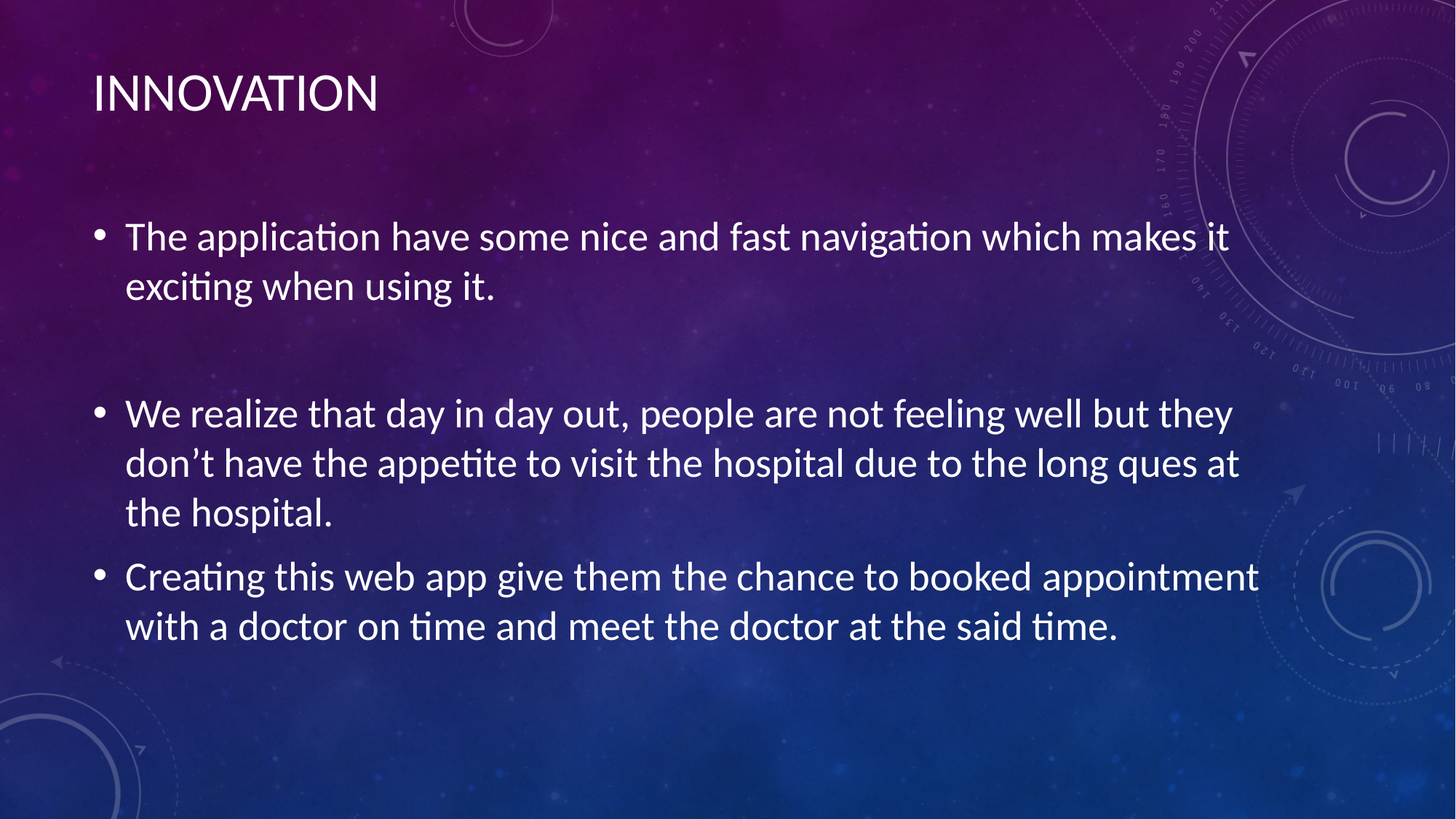

# Innovation
The application have some nice and fast navigation which makes it exciting when using it.

We realize that day in day out, people are not feeling well but they don’t have the appetite to visit the hospital due to the long ques at the hospital.
Creating this web app give them the chance to booked appointment with a doctor on time and meet the doctor at the said time.